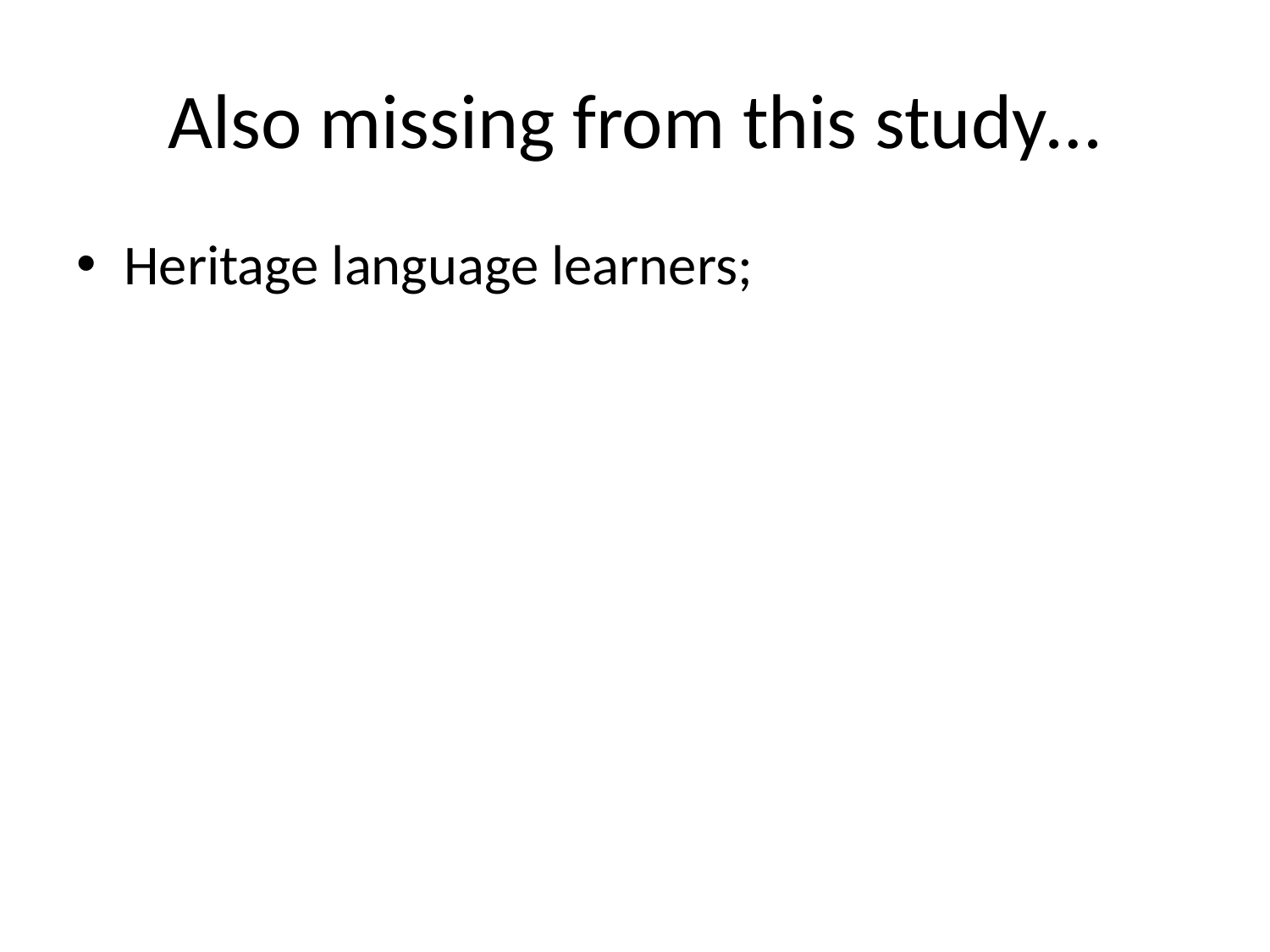

# Also missing from this study…
Heritage language learners;